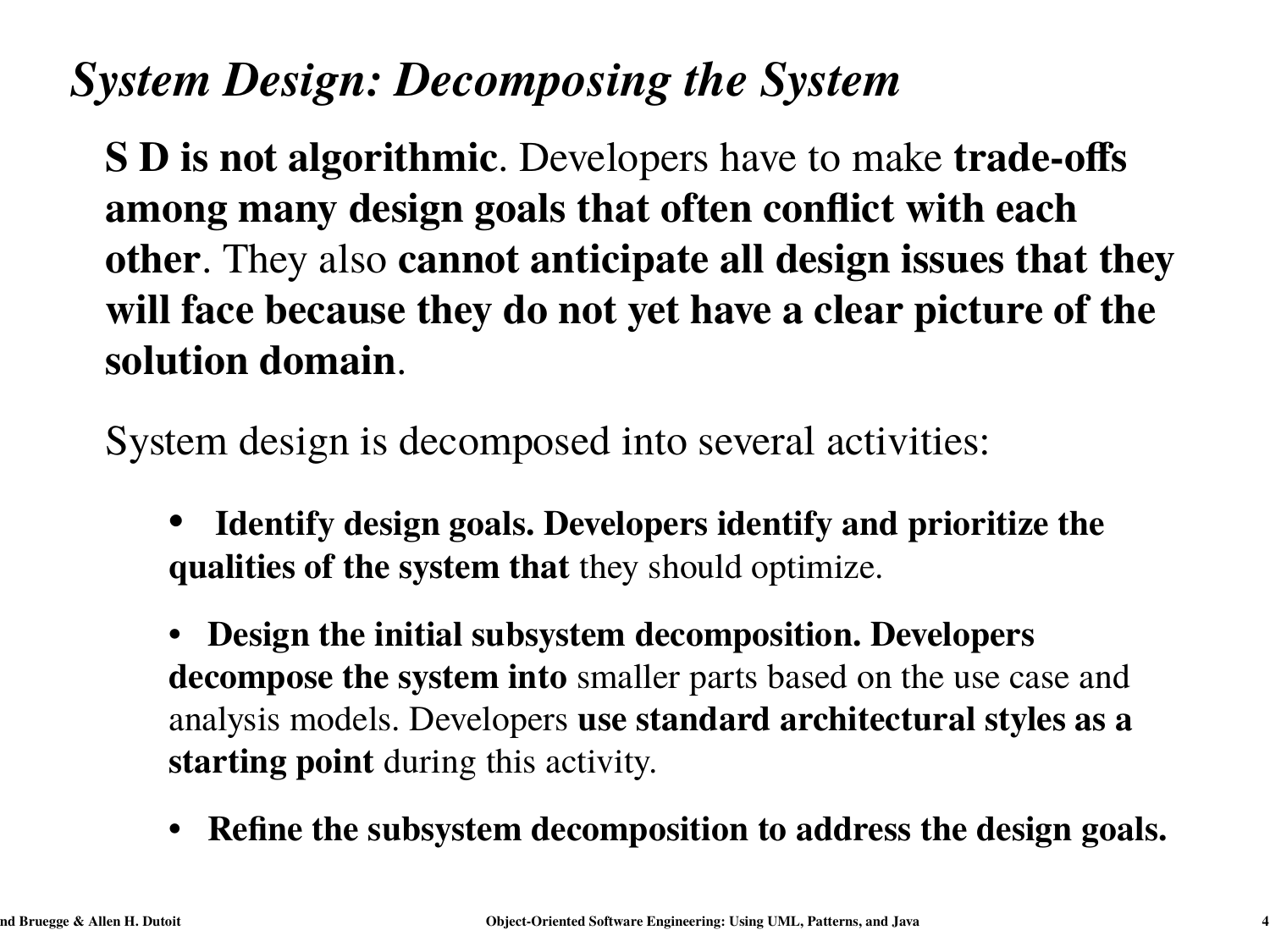

# System Design: Decomposing the System
S D is not algorithmic. Developers have to make trade-offs among many design goals that often conflict with each other. They also cannot anticipate all design issues that they will face because they do not yet have a clear picture of the solution domain.

System design is decomposed into several activities:

•   Identify design goals. Developers identify and prioritize the qualities of the system that they should optimize.

•   Design the initial subsystem decomposition. Developers decompose the system into smaller parts based on the use case and analysis models. Developers use standard architectural styles as a starting point during this activity.

•   Refine the subsystem decomposition to address the design goals.